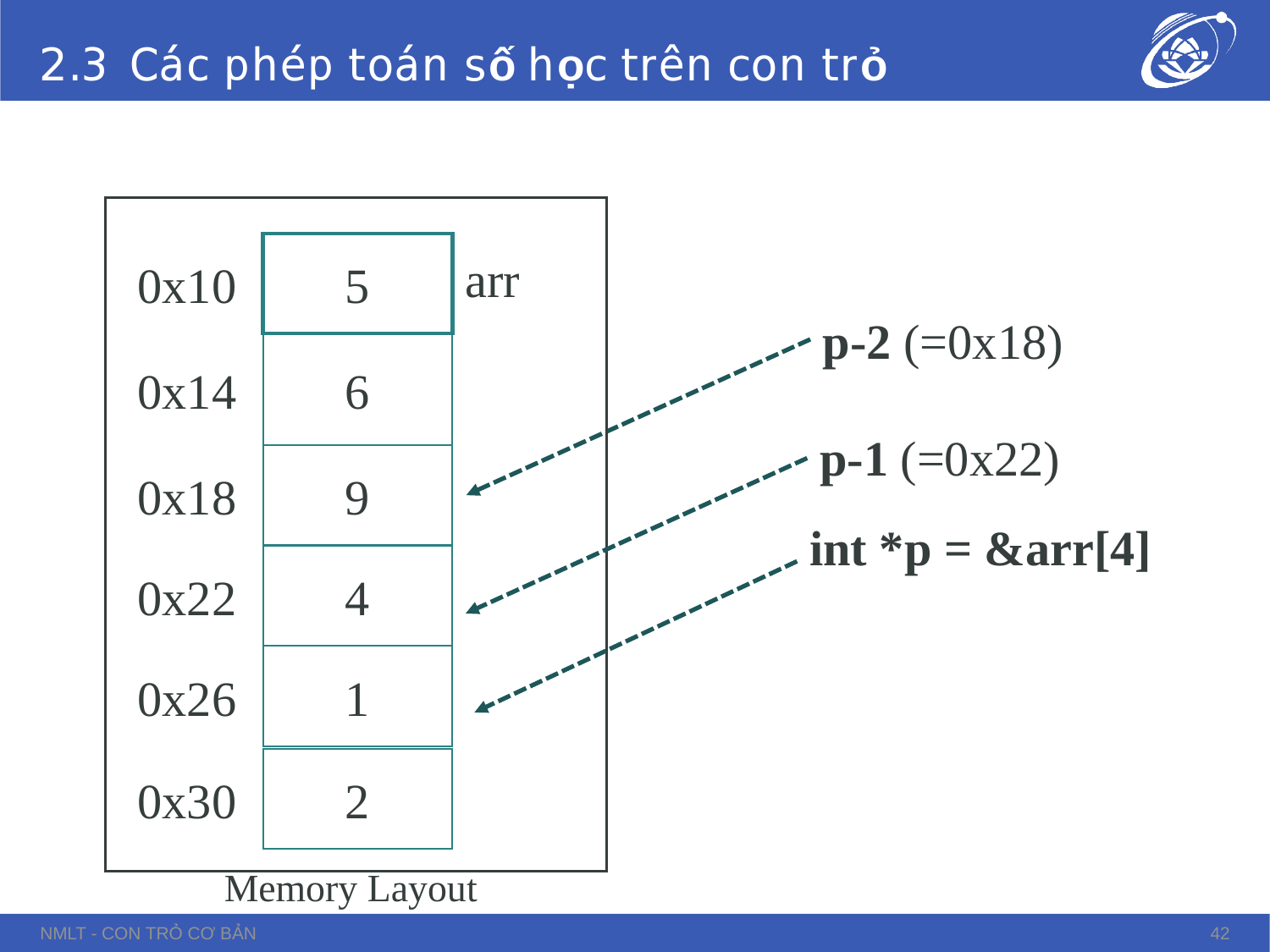

# 2.3 Các phép toán số học trên con trỏ

arr
0x10
5
p-2 (=0x18)
0x14
6
p-1 (=0x22)
0x18
9
int *p = &arr[4]
0x22
4
0x26
1
0x30
2
Memory Layout
NMLT - Con trỏ cơ bản
42